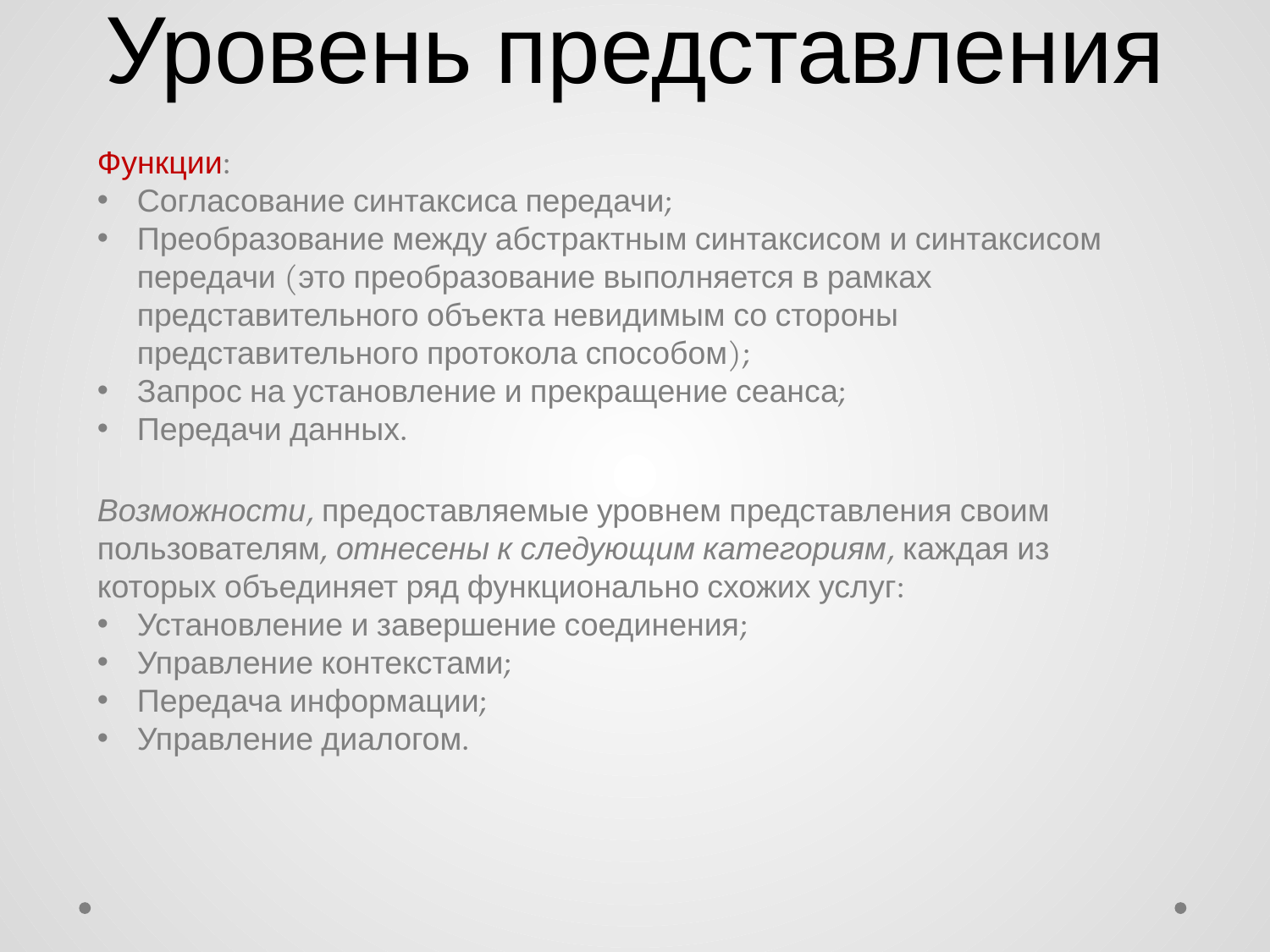

# Уровень представления
Функции:
Согласование синтаксиса передачи;
Преобразование между абстрактным синтаксисом и синтаксисом передачи (это преобразование выполняется в рамках представительного объекта невидимым со стороны представительного протокола способом);
Запрос на установление и прекращение сеанса;
Передачи данных.
Возможности, предоставляемые уровнем представления своим пользователям, отнесены к следующим категориям, каждая из которых объединяет ряд функционально схожих услуг:
Установление и завершение соединения;
Управление контекстами;
Передача информации;
Управление диалогом.